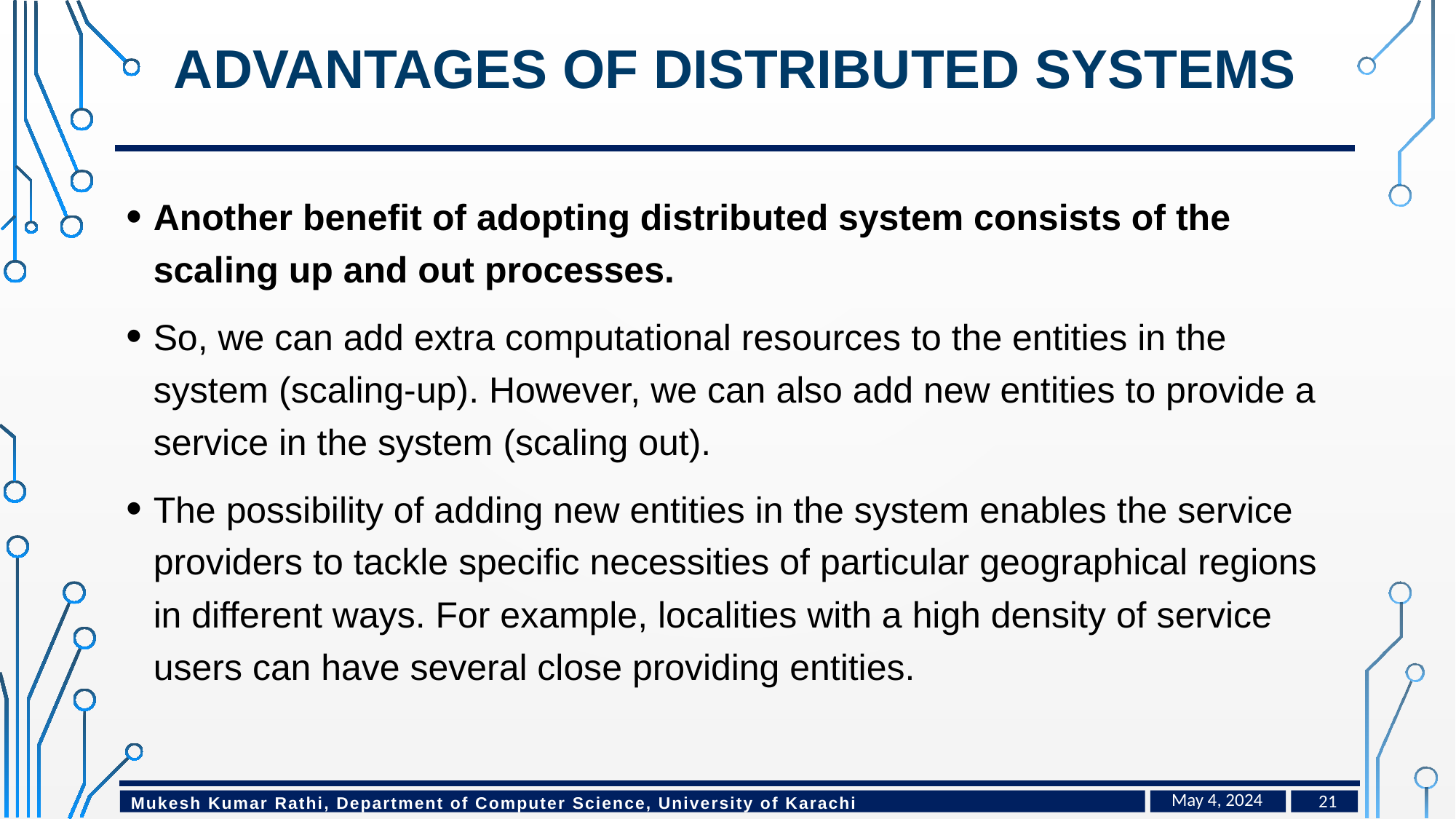

# Advantages of Distributed Systems
Another benefit of adopting distributed system consists of the scaling up and out processes.
So, we can add extra computational resources to the entities in the system (scaling-up). However, we can also add new entities to provide a service in the system (scaling out).
The possibility of adding new entities in the system enables the service providers to tackle specific necessities of particular geographical regions in different ways. For example, localities with a high density of service users can have several close providing entities.

May 4, 2024
21